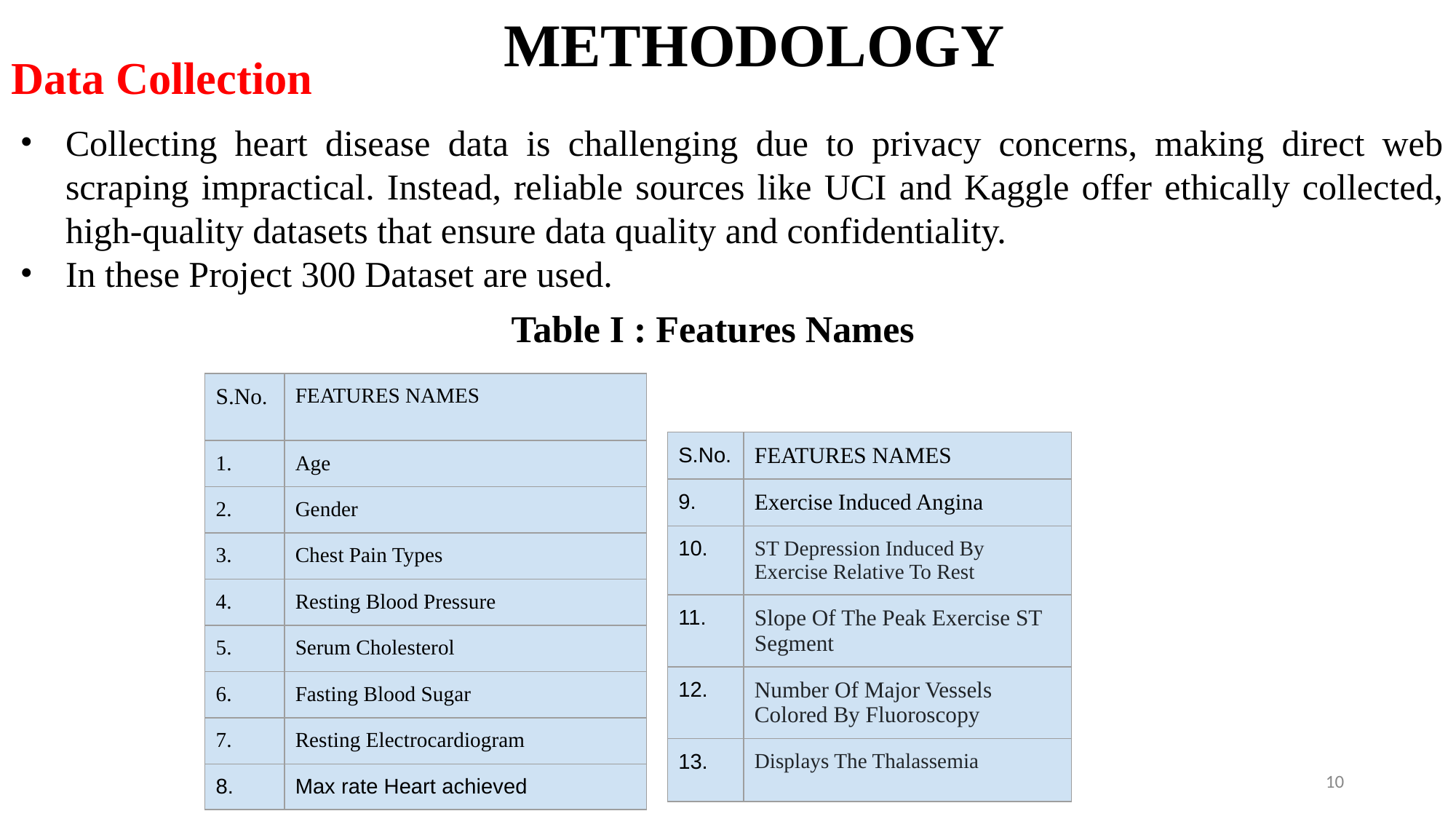

# METHODOLOGY
Data Collection
Collecting heart disease data is challenging due to privacy concerns, making direct web scraping impractical. Instead, reliable sources like UCI and Kaggle offer ethically collected, high-quality datasets that ensure data quality and confidentiality.
In these Project 300 Dataset are used.
                                                 Table I : Features Names
| S.No. | FEATURES NAMES |
| --- | --- |
| 1. | Age |
| 2. | Gender |
| 3. | Chest Pain Types |
| 4. | Resting Blood Pressure |
| 5. | Serum Cholesterol |
| 6. | Fasting Blood Sugar |
| 7. | Resting Electrocardiogram |
| 8. | Max rate Heart achieved |
| S.No. | FEATURES NAMES |
| --- | --- |
| 9. | Exercise Induced Angina |
| 10. | ST Depression Induced By Exercise Relative To Rest |
| 11. | Slope Of The Peak Exercise ST Segment |
| 12. | Number Of Major Vessels Colored By Fluoroscopy |
| 13. | Displays The Thalassemia |
10